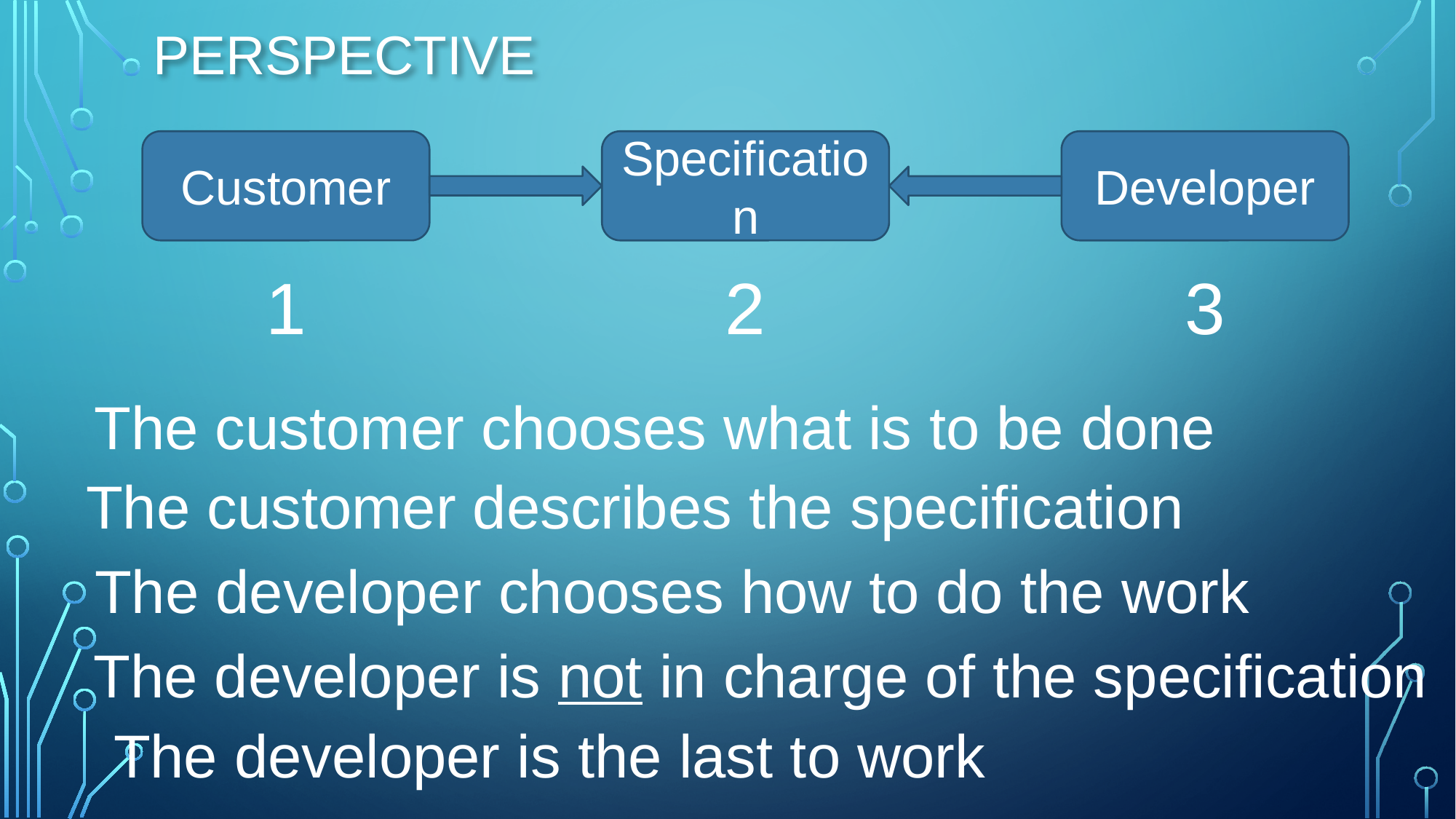

# Perspective
Customer
Specification
Developer

3
2
1
The customer chooses what is to be done
The customer describes the specification
The developer chooses how to do the work
The developer is not in charge of the specification
The developer is the last to work